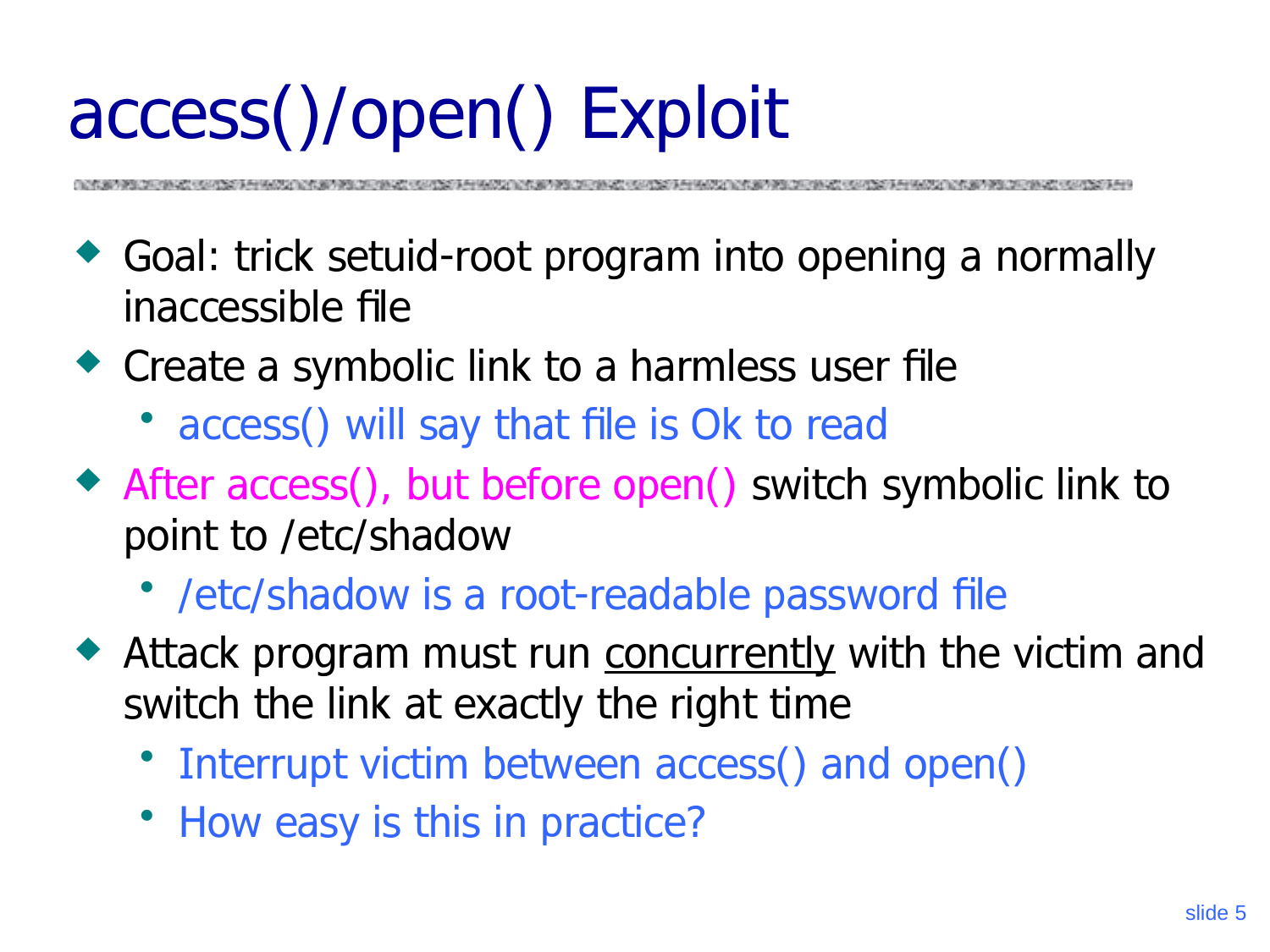

# access()/open() Exploit
Goal: trick setuid-root program into opening a normally inaccessible file
Create a symbolic link to a harmless user file
access() will say that file is Ok to read
After access(), but before open() switch symbolic link to point to /etc/shadow
/etc/shadow is a root-readable password file
Attack program must run concurrently with the victim and switch the link at exactly the right time
Interrupt victim between access() and open()
How easy is this in practice?

slide 5